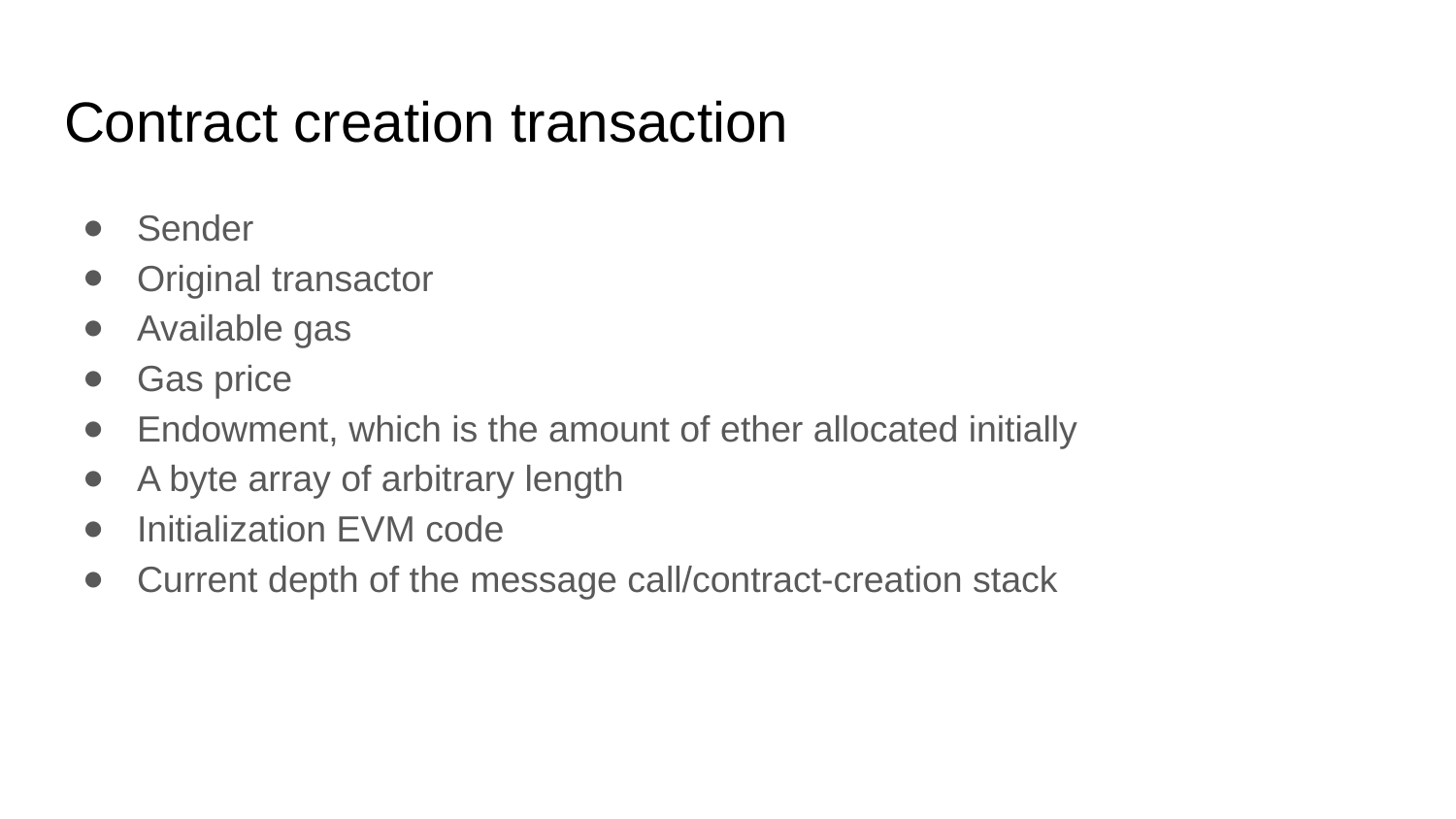

# Contract creation transaction
Sender
Original transactor
Available gas
Gas price
Endowment, which is the amount of ether allocated initially
A byte array of arbitrary length
Initialization EVM code
Current depth of the message call/contract-creation stack